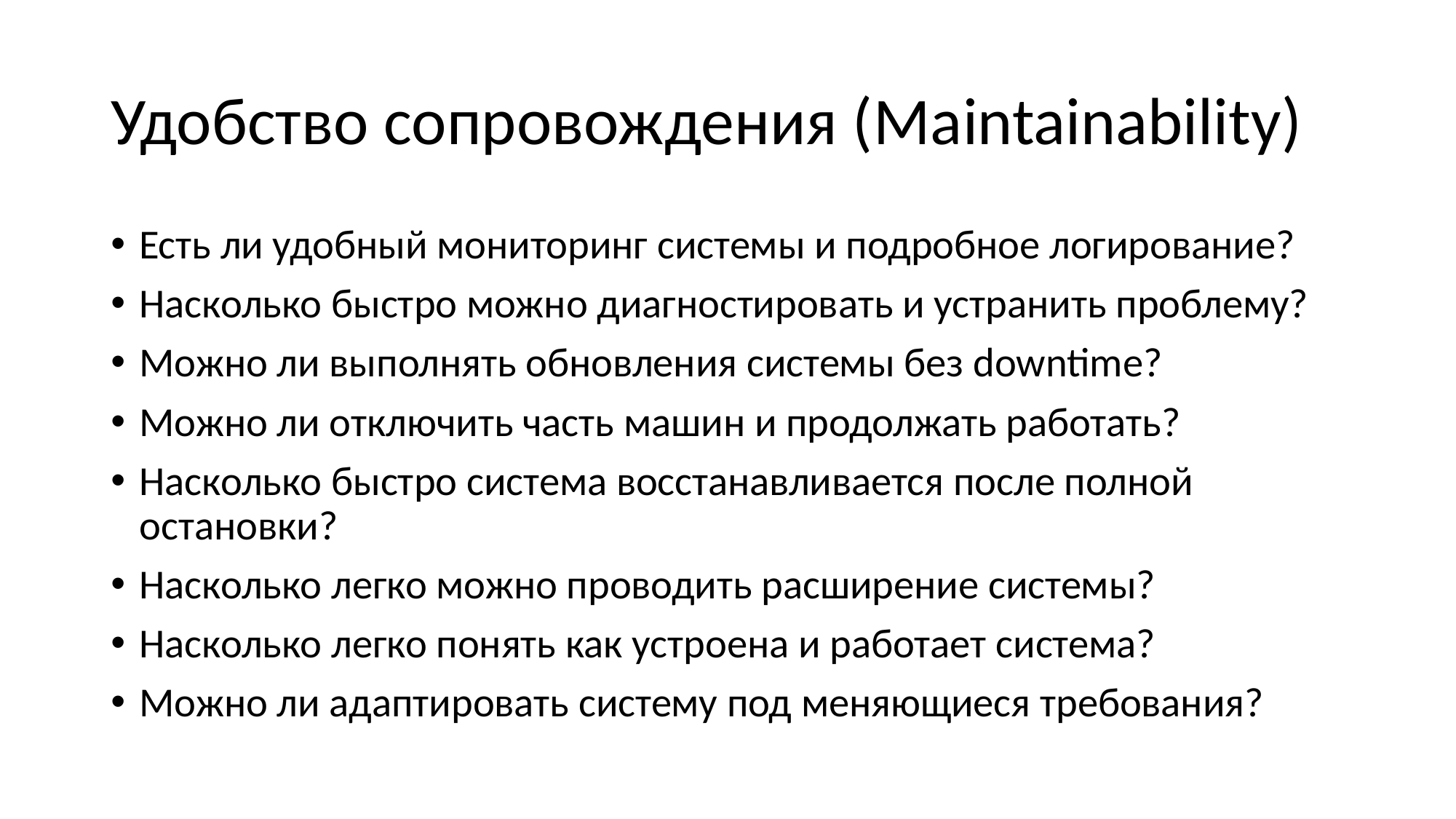

# Удобство сопровождения (Maintainability)
Есть ли удобный мониторинг системы и подробное логирование?
Насколько быстро можно диагностировать и устранить проблему?
Можно ли выполнять обновления системы без downtime?
Можно ли отключить часть машин и продолжать работать?
Насколько быстро система восстанавливается после полной остановки?
Насколько легко можно проводить расширение системы?
Насколько легко понять как устроена и работает система?
Можно ли адаптировать систему под меняющиеся требования?